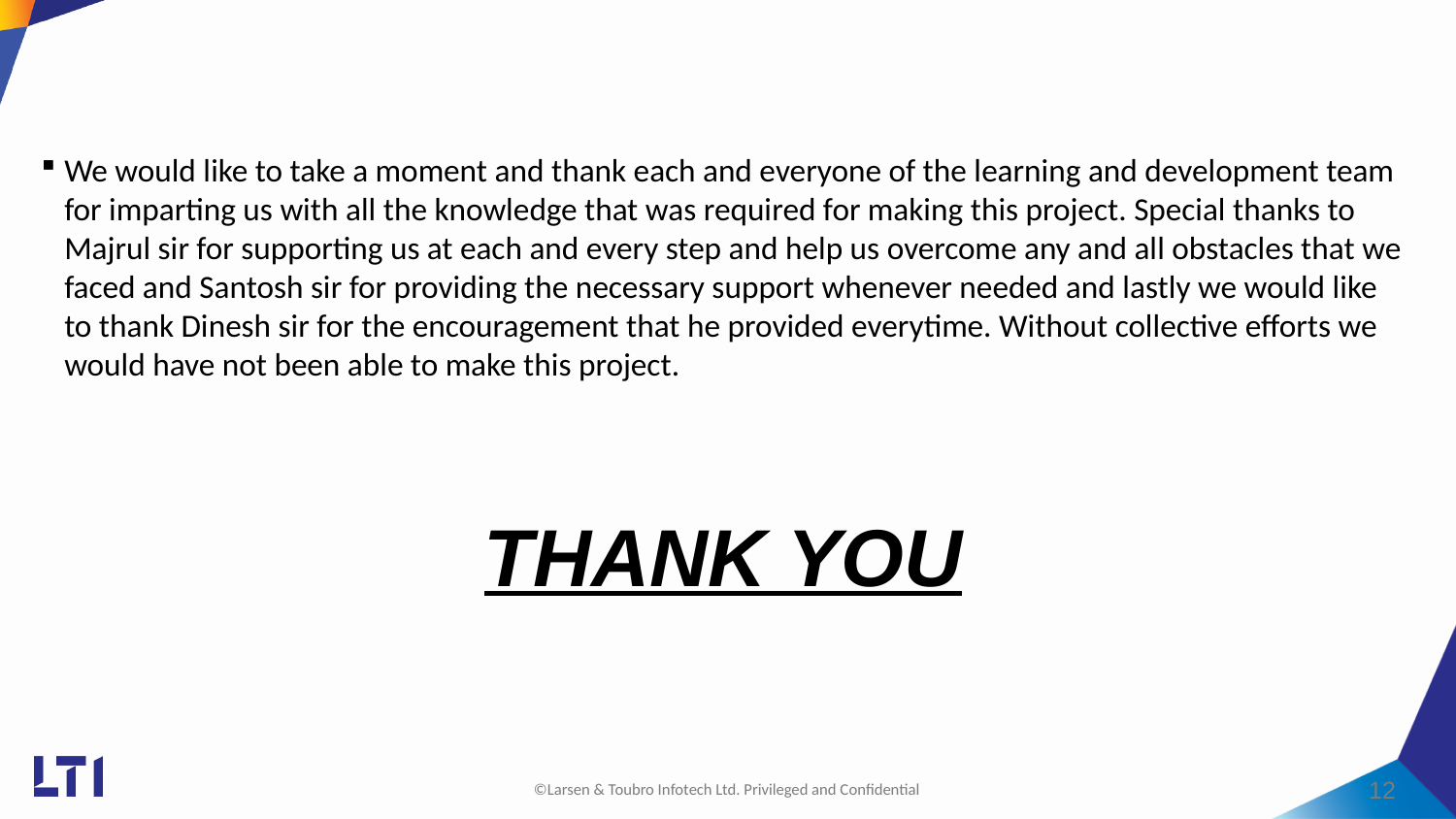

# We would like to take a moment and thank each and everyone of the learning and development team for imparting us with all the knowledge that was required for making this project. Special thanks to Majrul sir for supporting us at each and every step and help us overcome any and all obstacles that we faced and Santosh sir for providing the necessary support whenever needed and lastly we would like to thank Dinesh sir for the encouragement that he provided everytime. Without collective efforts we would have not been able to make this project.

THANK YOU